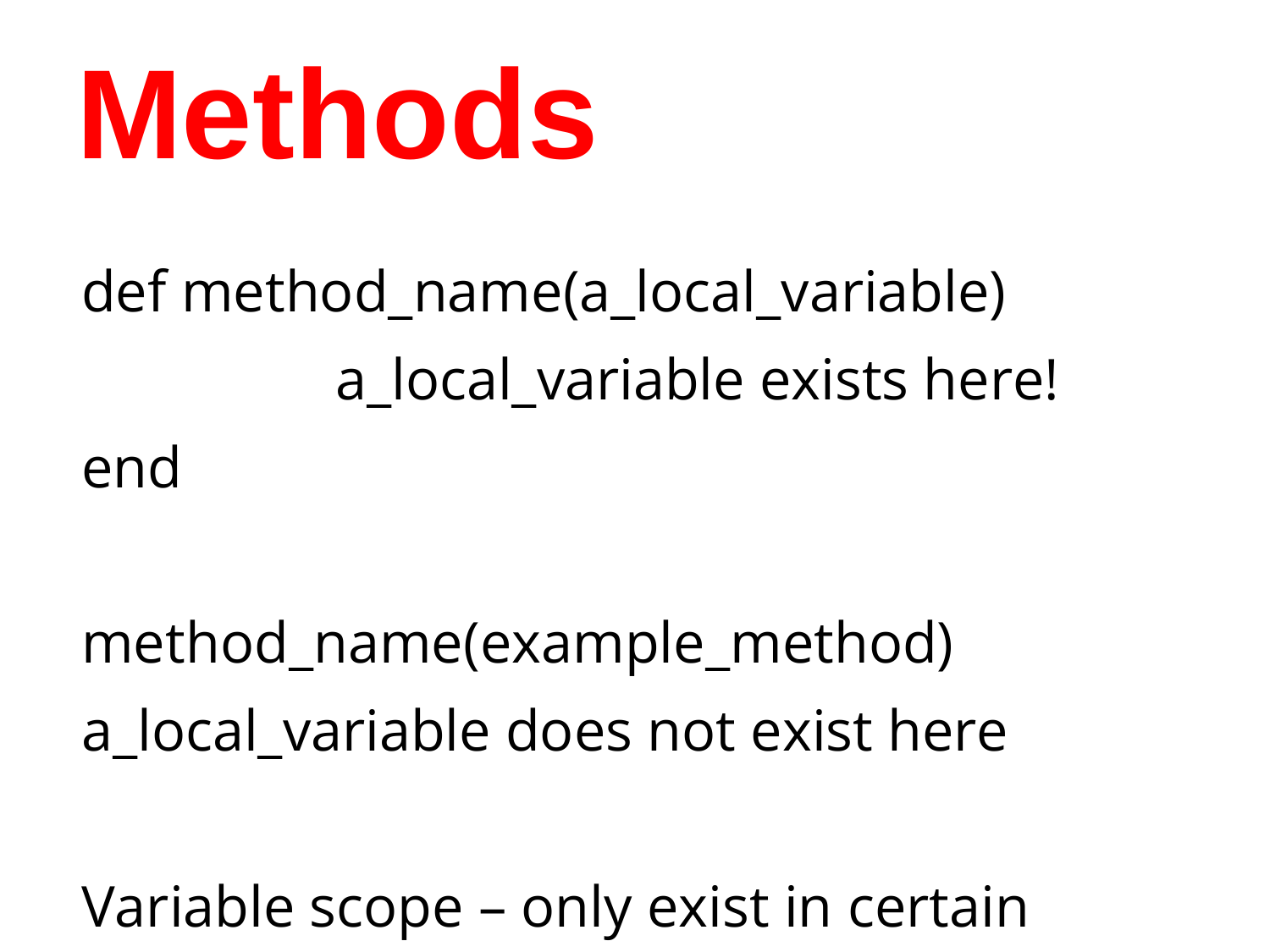

# Methods
def method_name(a_local_variable)
		a_local_variable exists here!
end

method_name(example_method)
a_local_variable does not exist here

Variable scope – only exist in certain places